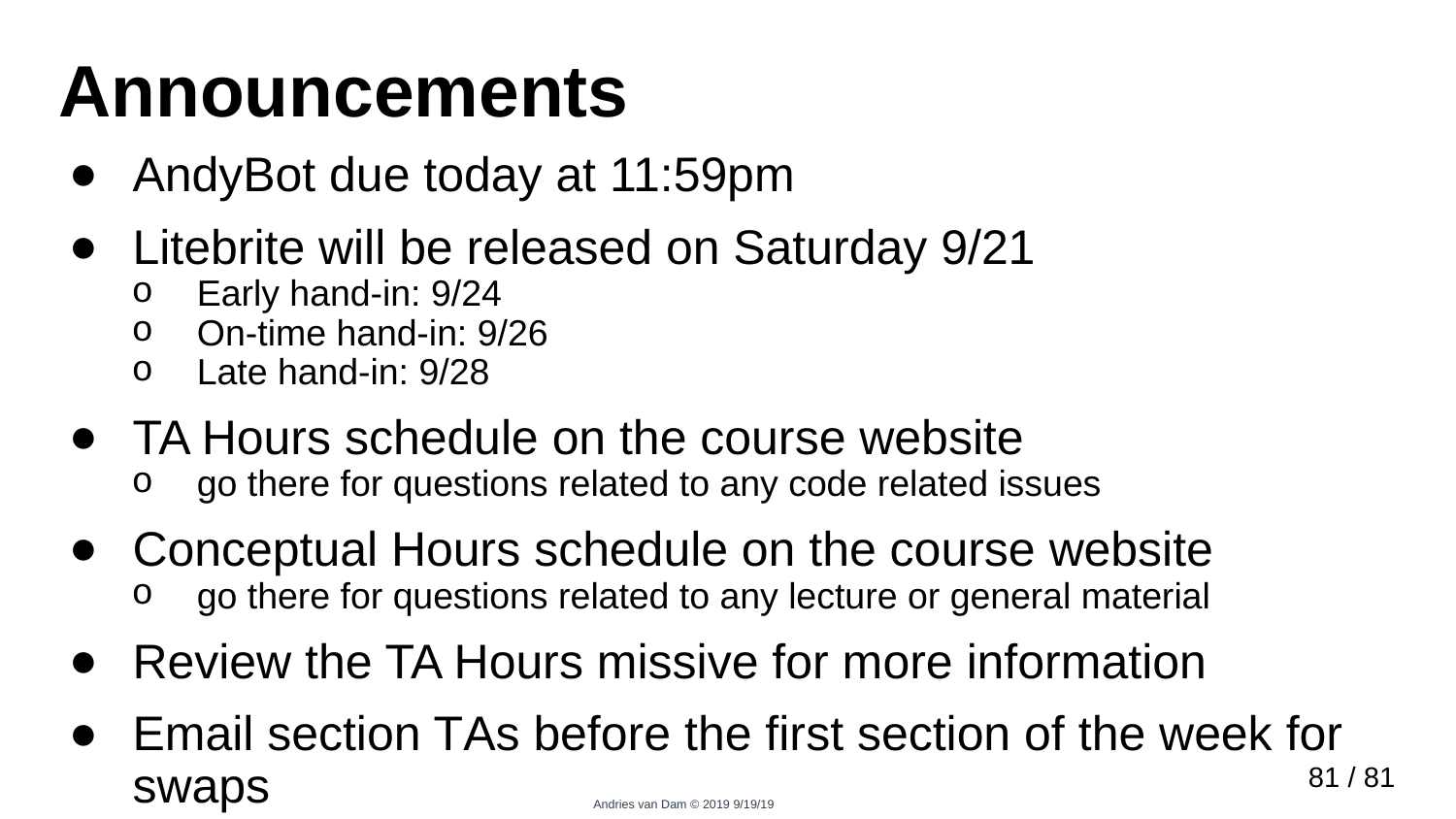

# Announcements
AndyBot due today at 11:59pm
Litebrite will be released on Saturday 9/21
Early hand-in: 9/24
On-time hand-in: 9/26
Late hand-in: 9/28
TA Hours schedule on the course website
go there for questions related to any code related issues
Conceptual Hours schedule on the course website
go there for questions related to any lecture or general material
Review the TA Hours missive for more information
Email section TAs before the first section of the week for swaps

81 / 81